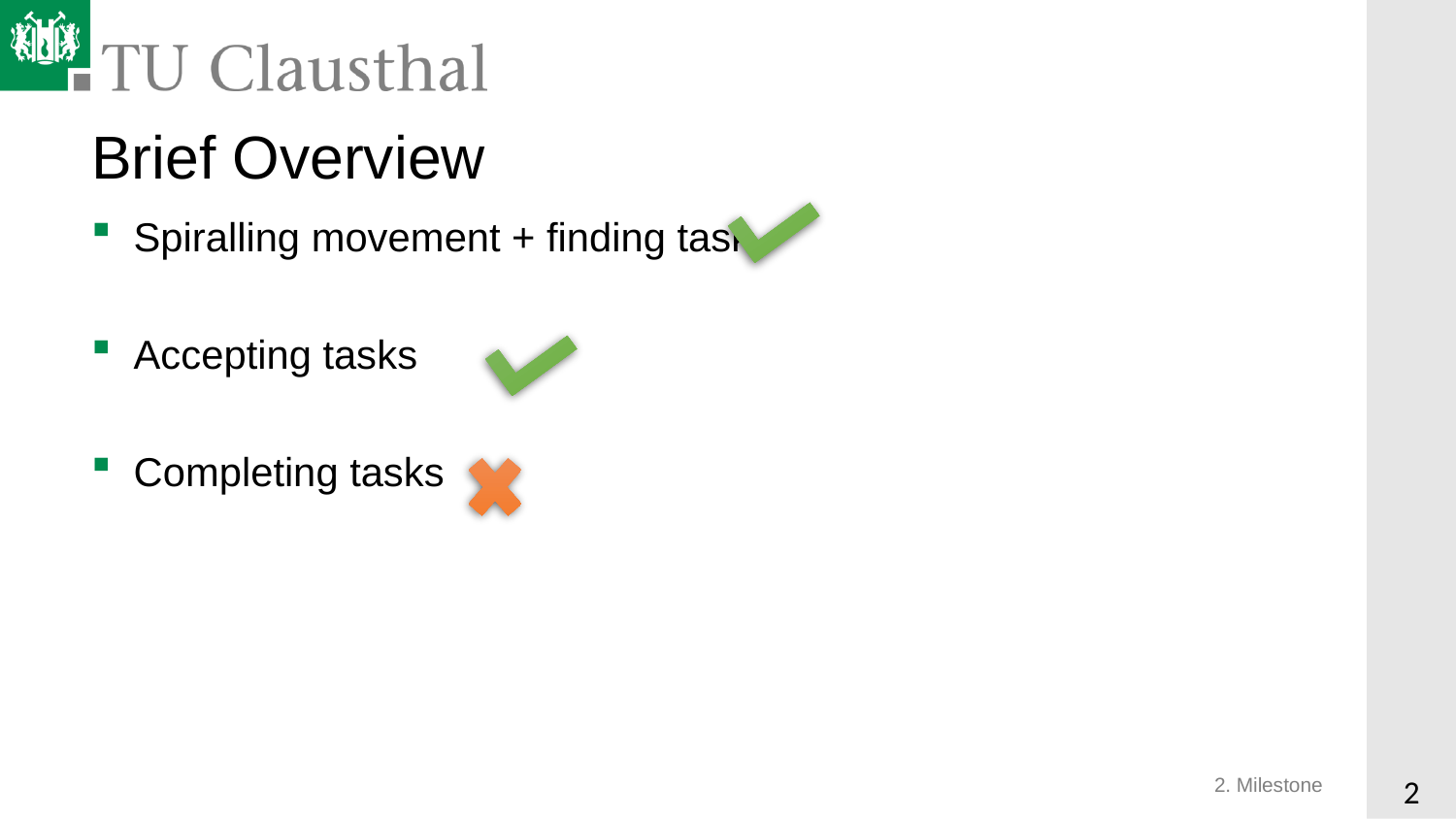

# Brief Overview

Spiralling movement + finding task

Accepting tasks

Completing tasks